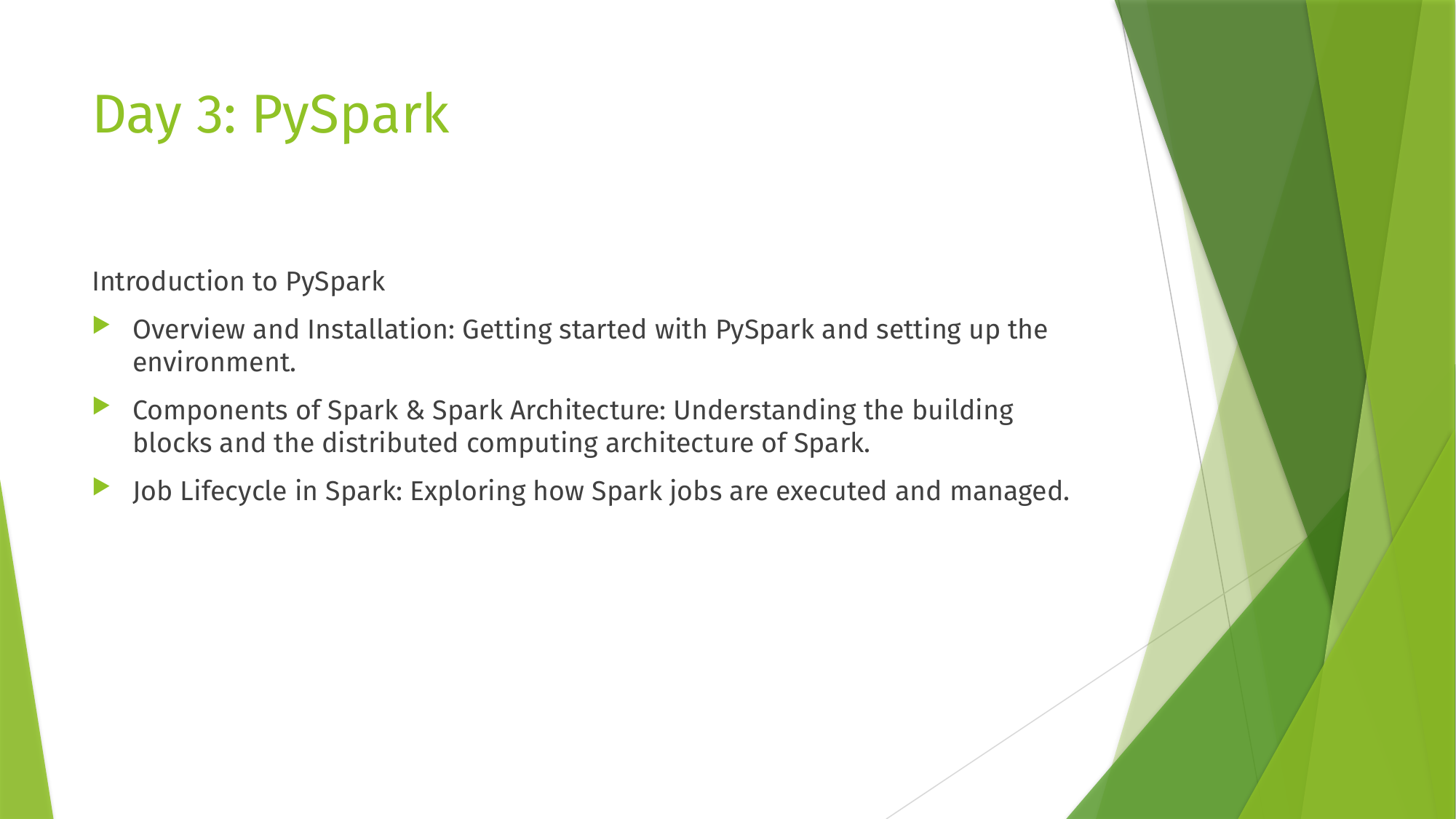

# Day 3: PySpark
Introduction to PySpark
Overview and Installation: Getting started with PySpark and setting up the environment.
Components of Spark & Spark Architecture: Understanding the building blocks and the distributed computing architecture of Spark.
Job Lifecycle in Spark: Exploring how Spark jobs are executed and managed.